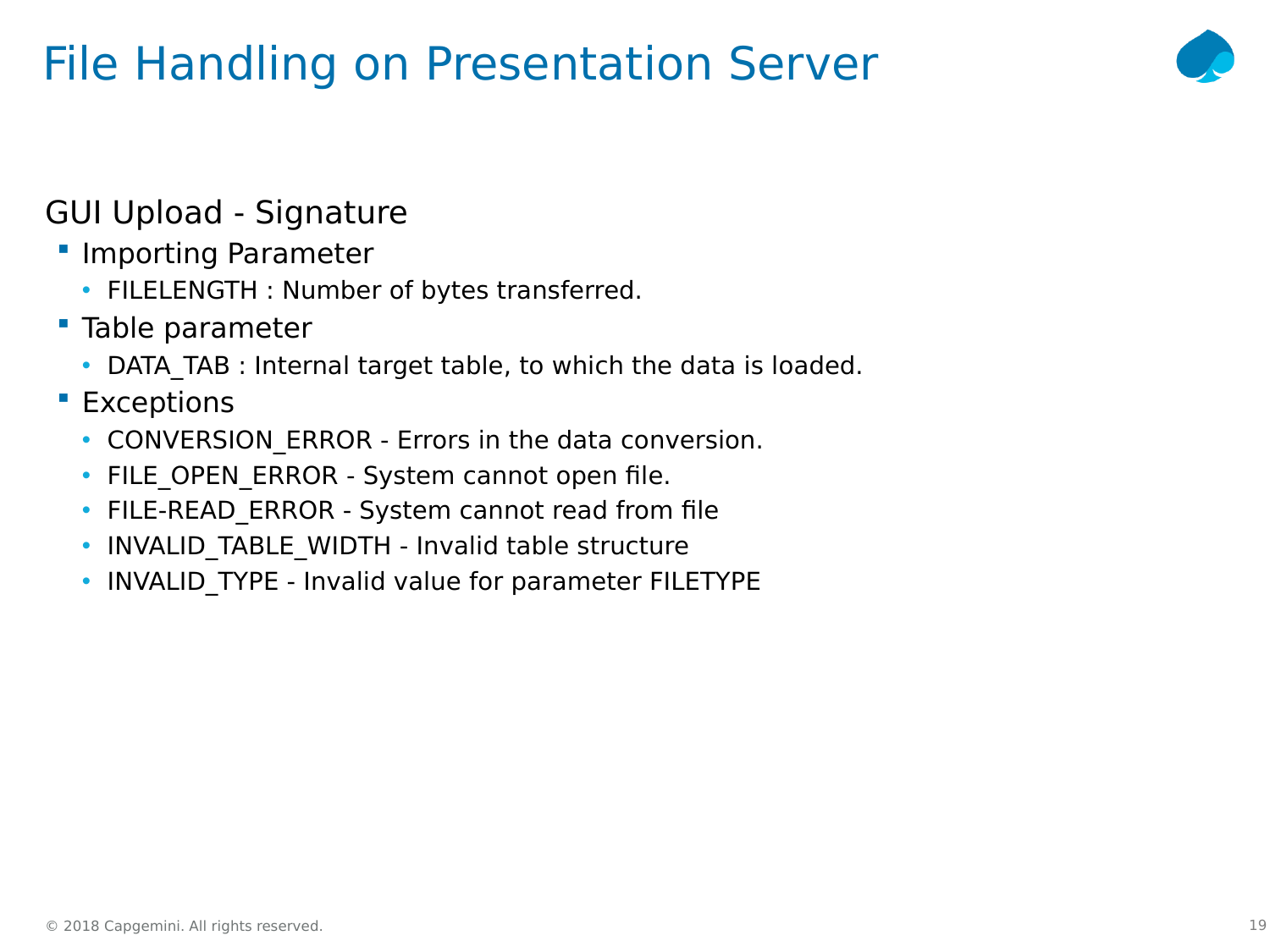

# File Handling on Presentation Server
GUI Upload - Signature
Importing Parameter
FILELENGTH : Number of bytes transferred.
Table parameter
DATA_TAB : Internal target table, to which the data is loaded.
Exceptions
CONVERSION_ERROR - Errors in the data conversion.
FILE_OPEN_ERROR - System cannot open file.
FILE-READ_ERROR - System cannot read from file
INVALID_TABLE_WIDTH - Invalid table structure
INVALID_TYPE - Invalid value for parameter FILETYPE